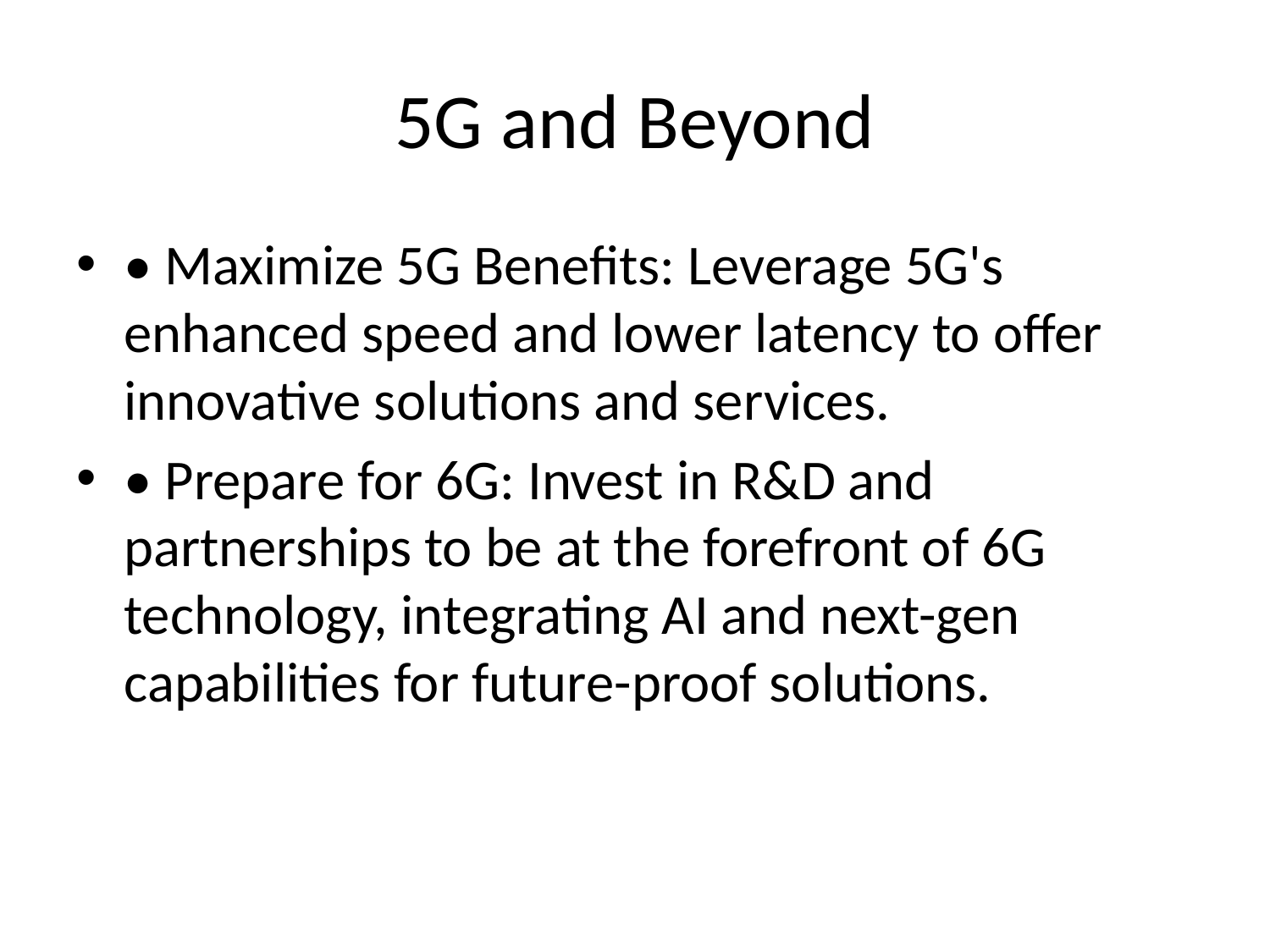

# 5G and Beyond
• Maximize 5G Benefits: Leverage 5G's enhanced speed and lower latency to offer innovative solutions and services.
• Prepare for 6G: Invest in R&D and partnerships to be at the forefront of 6G technology, integrating AI and next-gen capabilities for future-proof solutions.